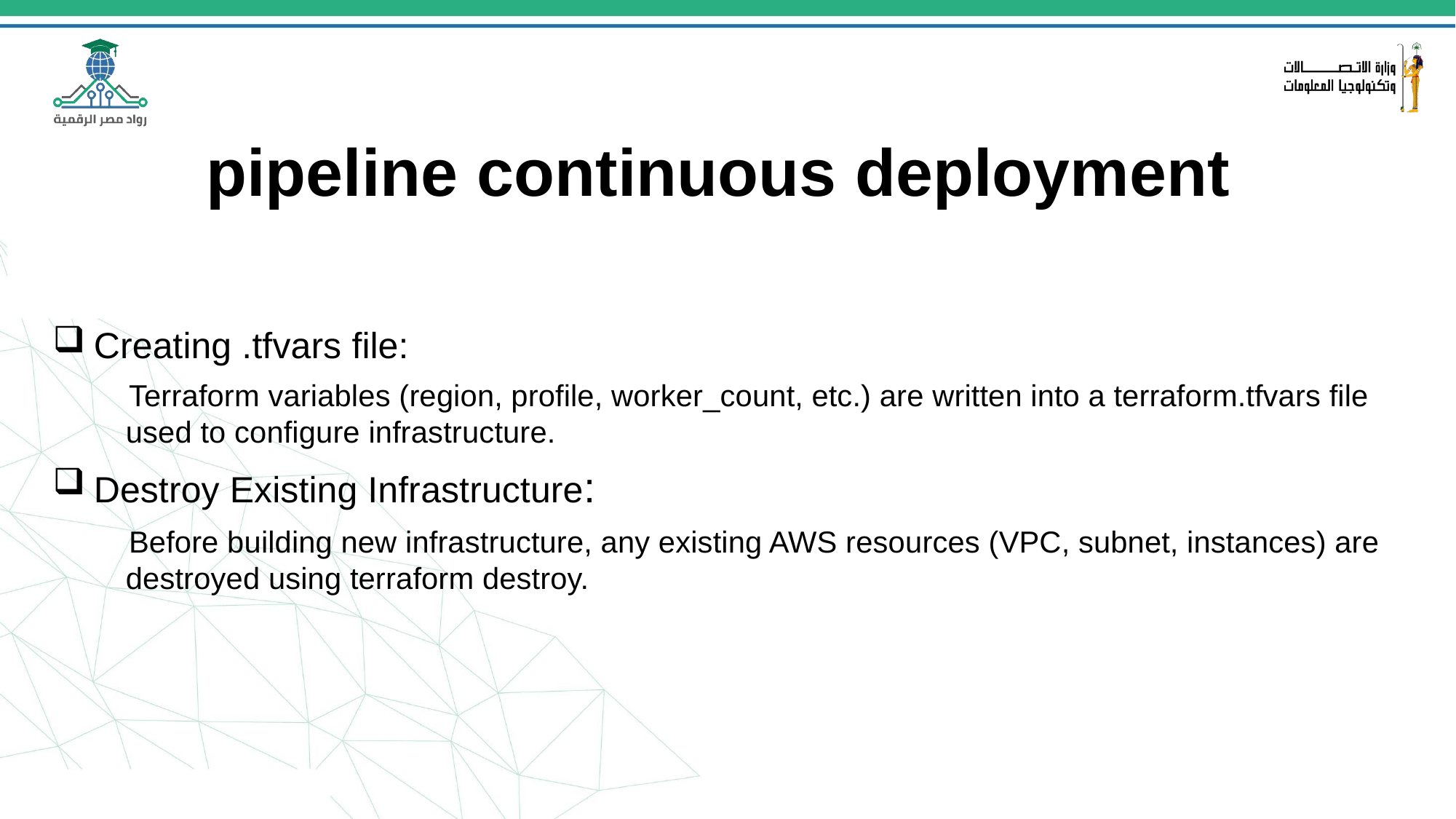

# pipeline continuous deployment
Creating .tfvars file:
         Terraform variables (region, profile, worker_count, etc.) are written into a terraform.tfvars file used to configure infrastructure.
Destroy Existing Infrastructure:
         Before building new infrastructure, any existing AWS resources (VPC, subnet, instances) are destroyed using terraform destroy.

23/10/2024
11